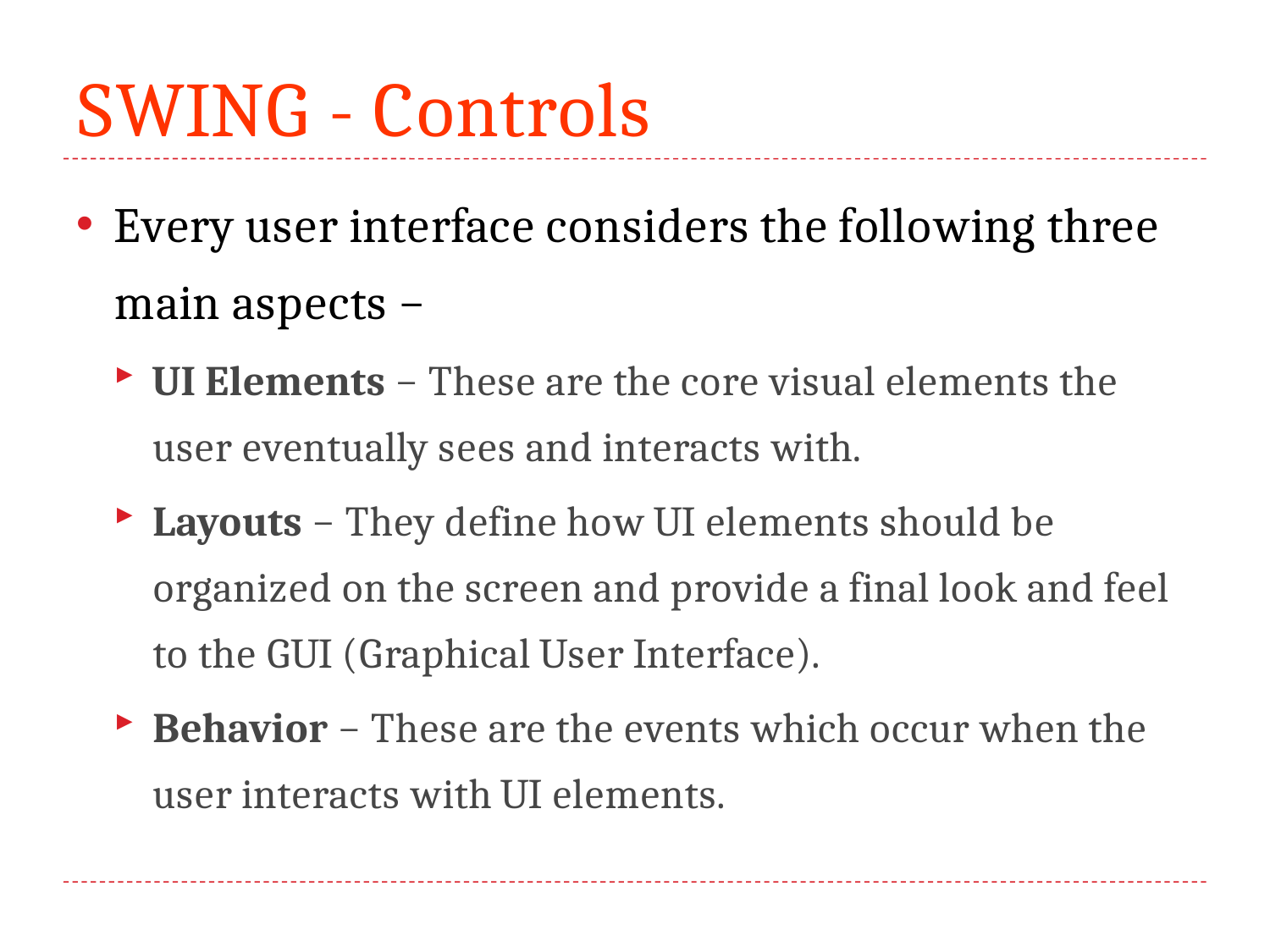

# SWING - Controls
Every user interface considers the following three main aspects −
UI Elements − These are the core visual elements the user eventually sees and interacts with.
Layouts − They define how UI elements should be organized on the screen and provide a final look and feel to the GUI (Graphical User Interface).
Behavior − These are the events which occur when the user interacts with UI elements.